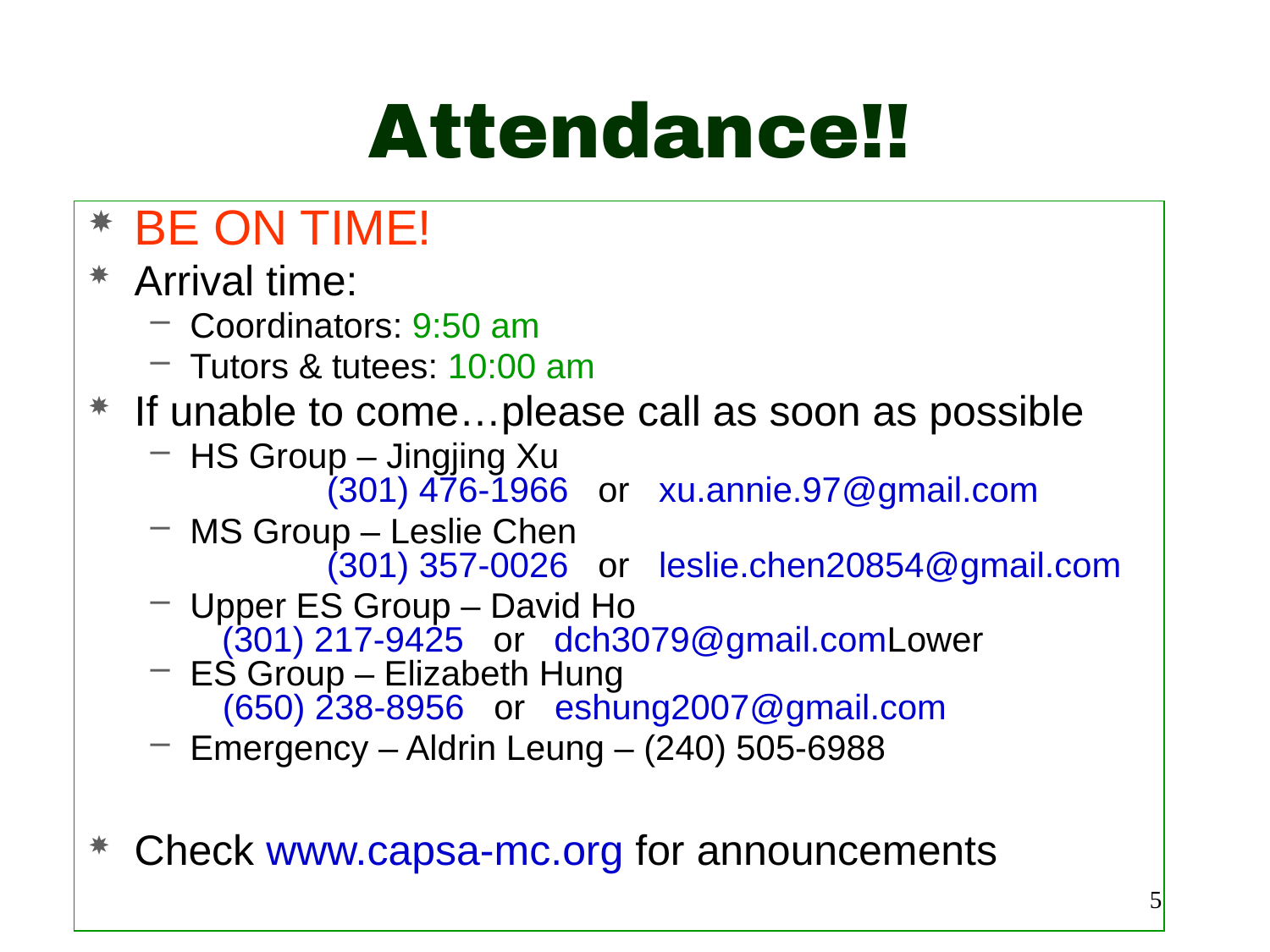

# Attendance!!
BE ON TIME!
Arrival time:
Coordinators: 9:50 am
Tutors & tutees: 10:00 am
If unable to come…please call as soon as possible
HS Group – Jingjing Xu
	 (301) 476-1966   or   xu.annie.97@gmail.com
MS Group – Leslie Chen
	 (301) 357-0026   or   leslie.chen20854@gmail.com
Upper ES Group – David Ho
(301) 217-9425   or   dch3079@gmail.comLower
ES Group – Elizabeth Hung
(650) 238-8956   or   eshung2007@gmail.com
Emergency – Aldrin Leung – (240) 505-6988

Check www.capsa-mc.org for announcements
5